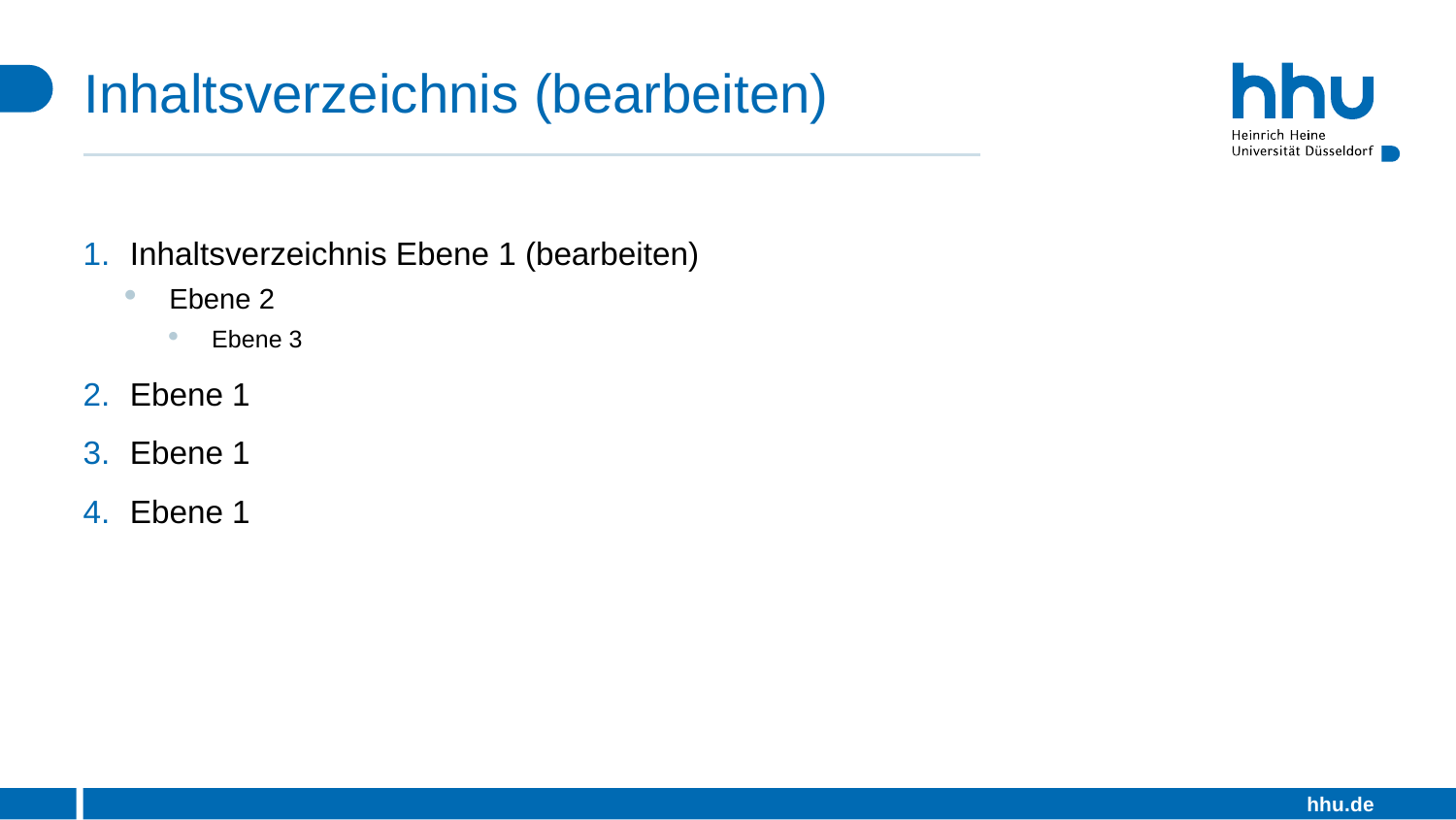

# Inhaltsverzeichnis (bearbeiten)
Inhaltsverzeichnis Ebene 1 (bearbeiten)
Ebene 2
Ebene 3
Ebene 1
Ebene 1
Ebene 1

16